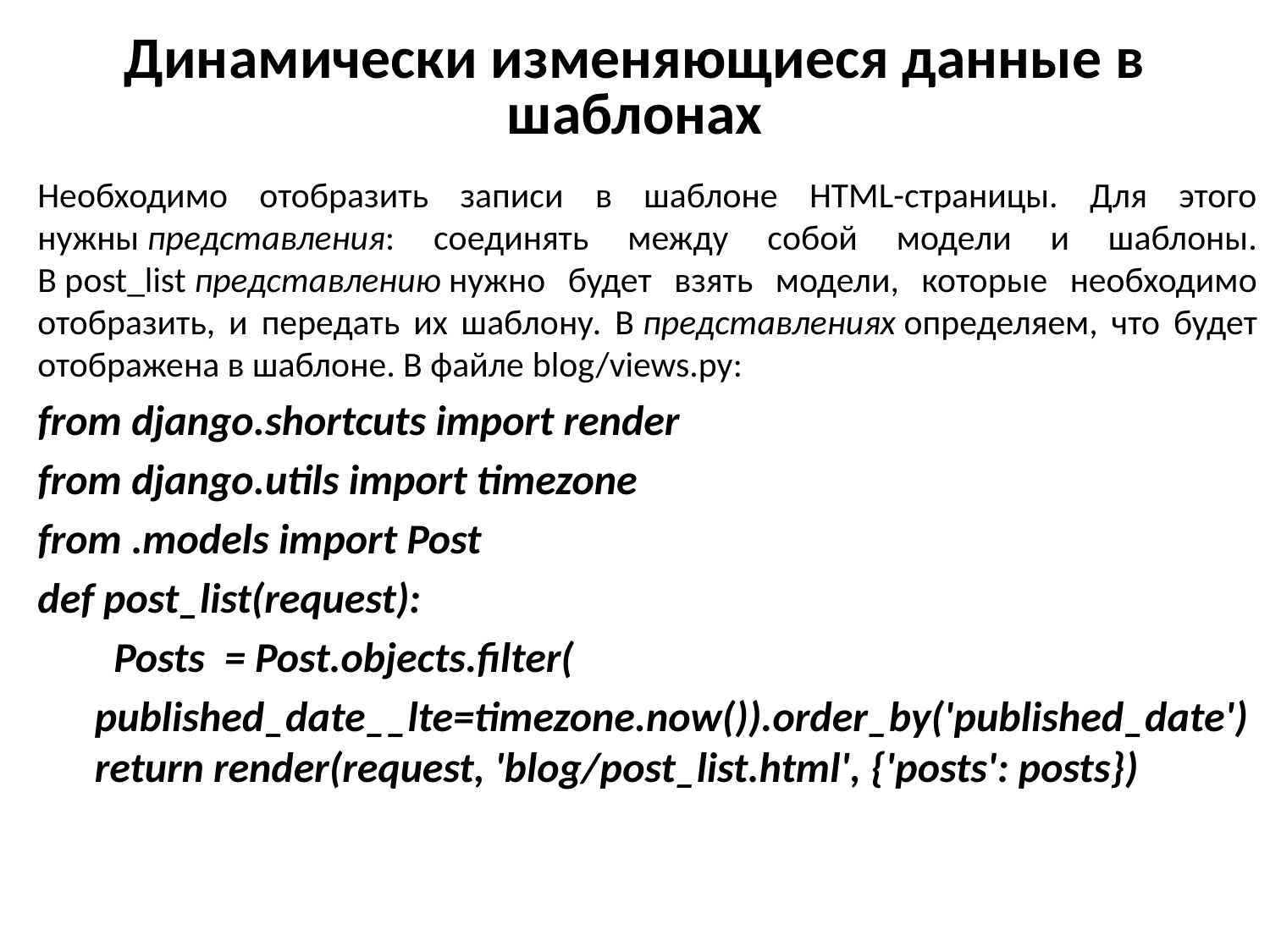

# Динамически изменяющиеся данные в шаблонах
Необходимо отобразить записи в шаблоне HTML-страницы. Для этого нужны представления: соединять между собой модели и шаблоны. В post_list представлению нужно будет взять модели, которые необходимо отобразить, и передать их шаблону. В представлениях определяем, что будет отображена в шаблоне. В файле blog/views.py:
from django.shortcuts import render
from django.utils import timezone
from .models import Post
def post_list(request):
        Posts  = Post.objects.filter(
      published_date__lte=timezone.now()).order_by('published_date')       return render(request, 'blog/post_list.html', {'posts': posts})